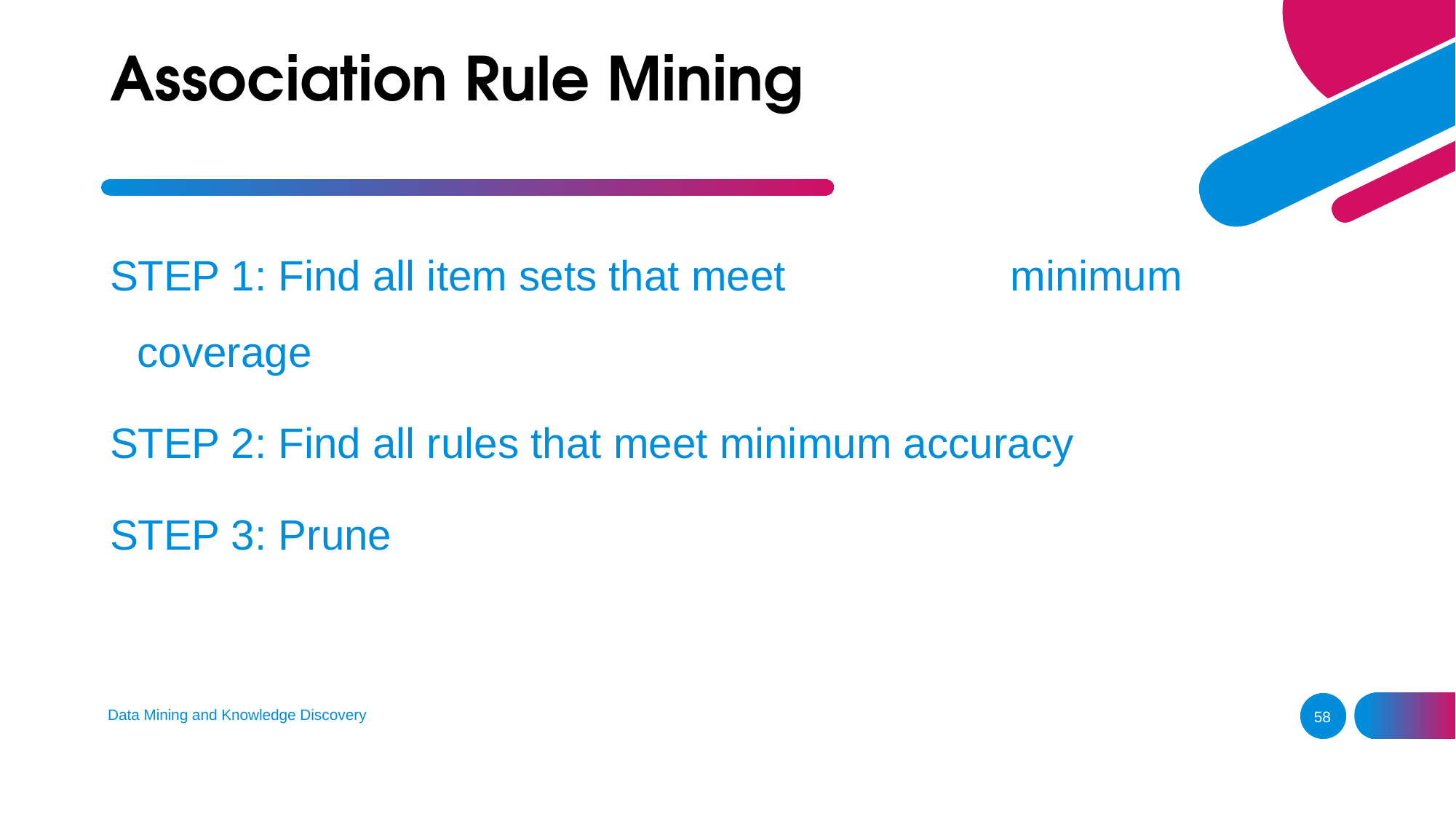

# Association Rule Mining
STEP 1: Find all item sets that meet 		minimum coverage
STEP 2: Find all rules that meet minimum accuracy
STEP 3: Prune
Data Mining and Knowledge Discovery
58